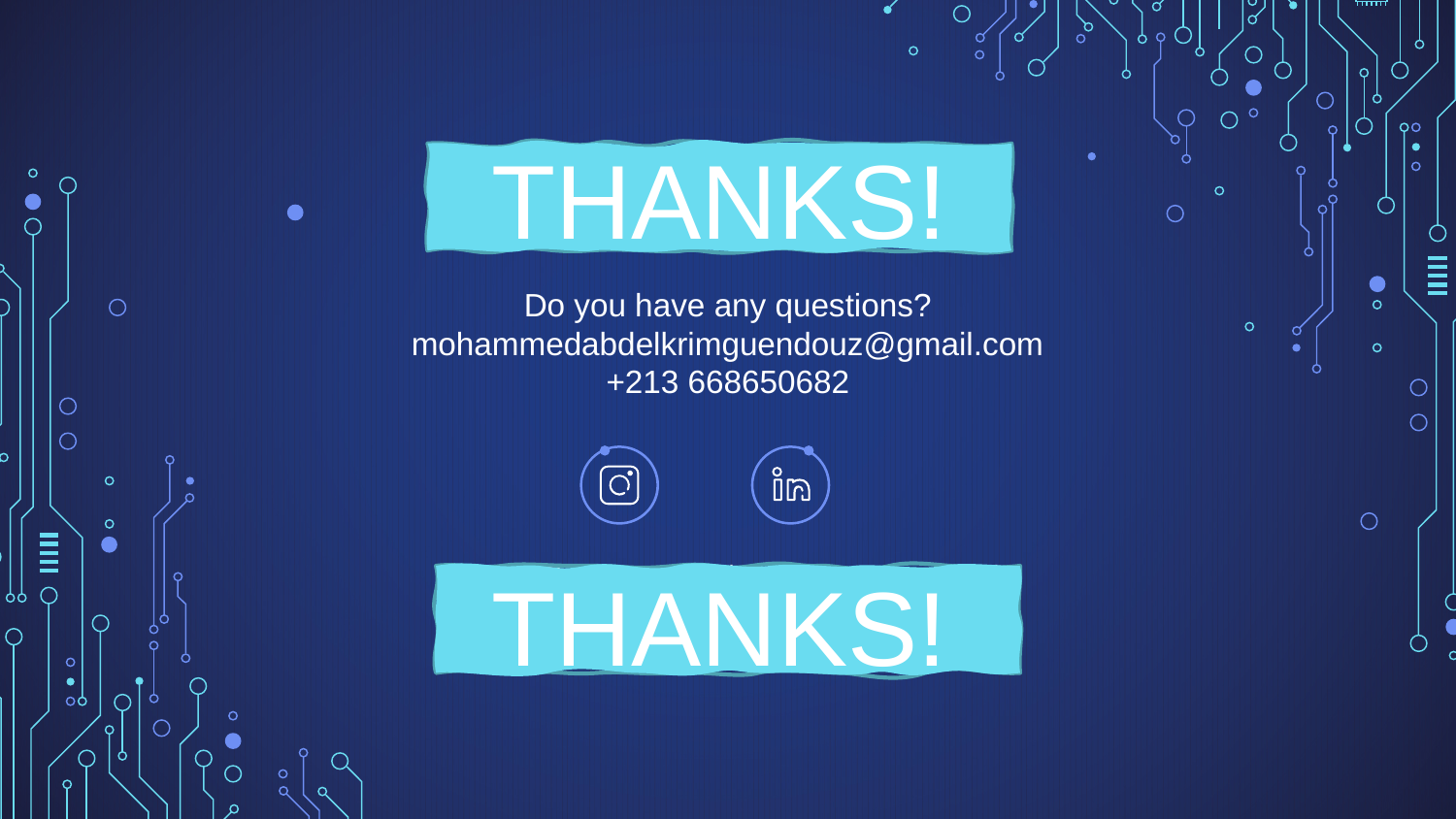

THANKS!

Do you have any questions?
mohammedabdelkrimguendouz@gmail.com
+213 668650682

THANKS!